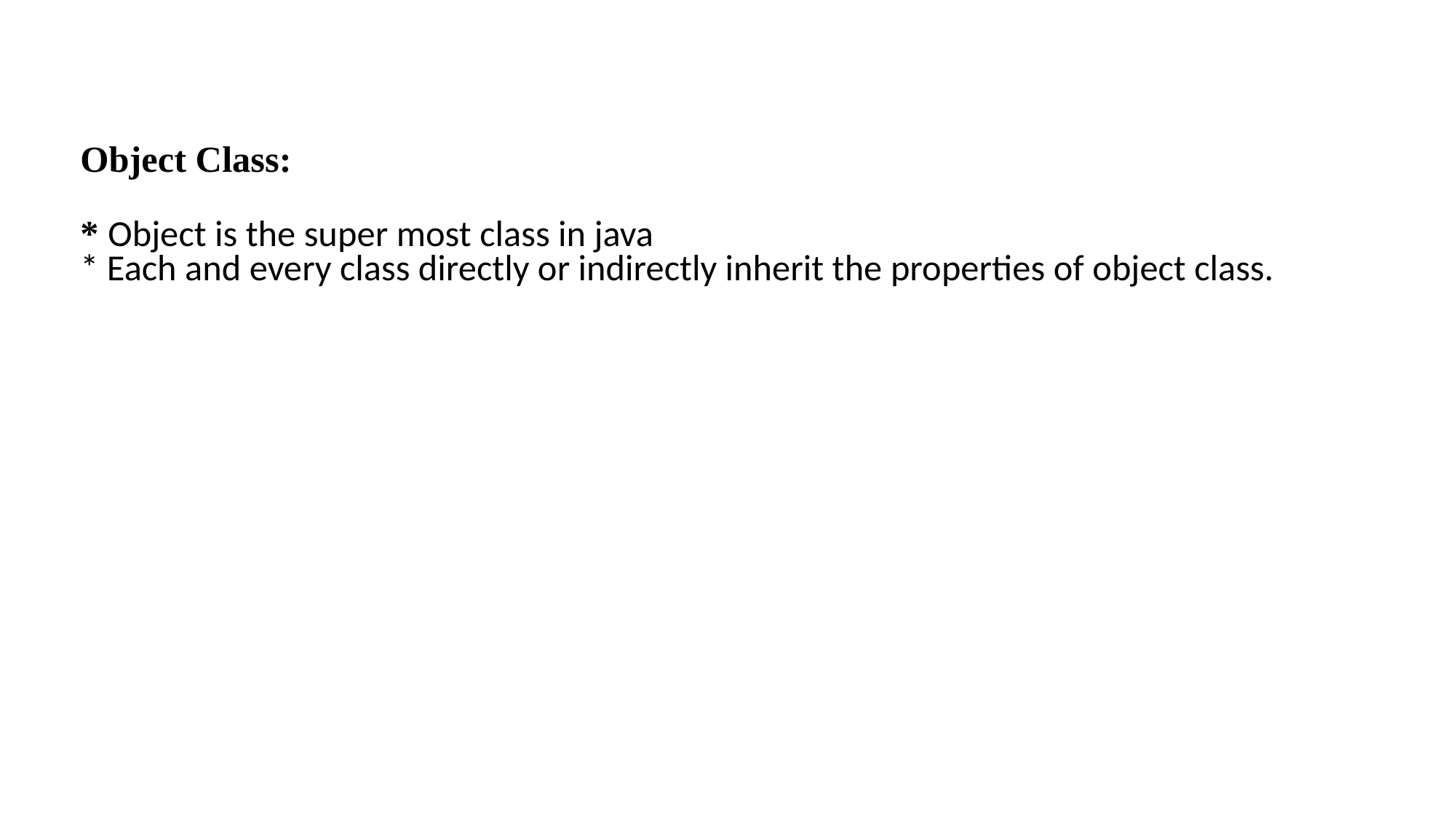

# Object Class: * Object is the super most class in java * Each and every class directly or indirectly inherit the properties of object class.